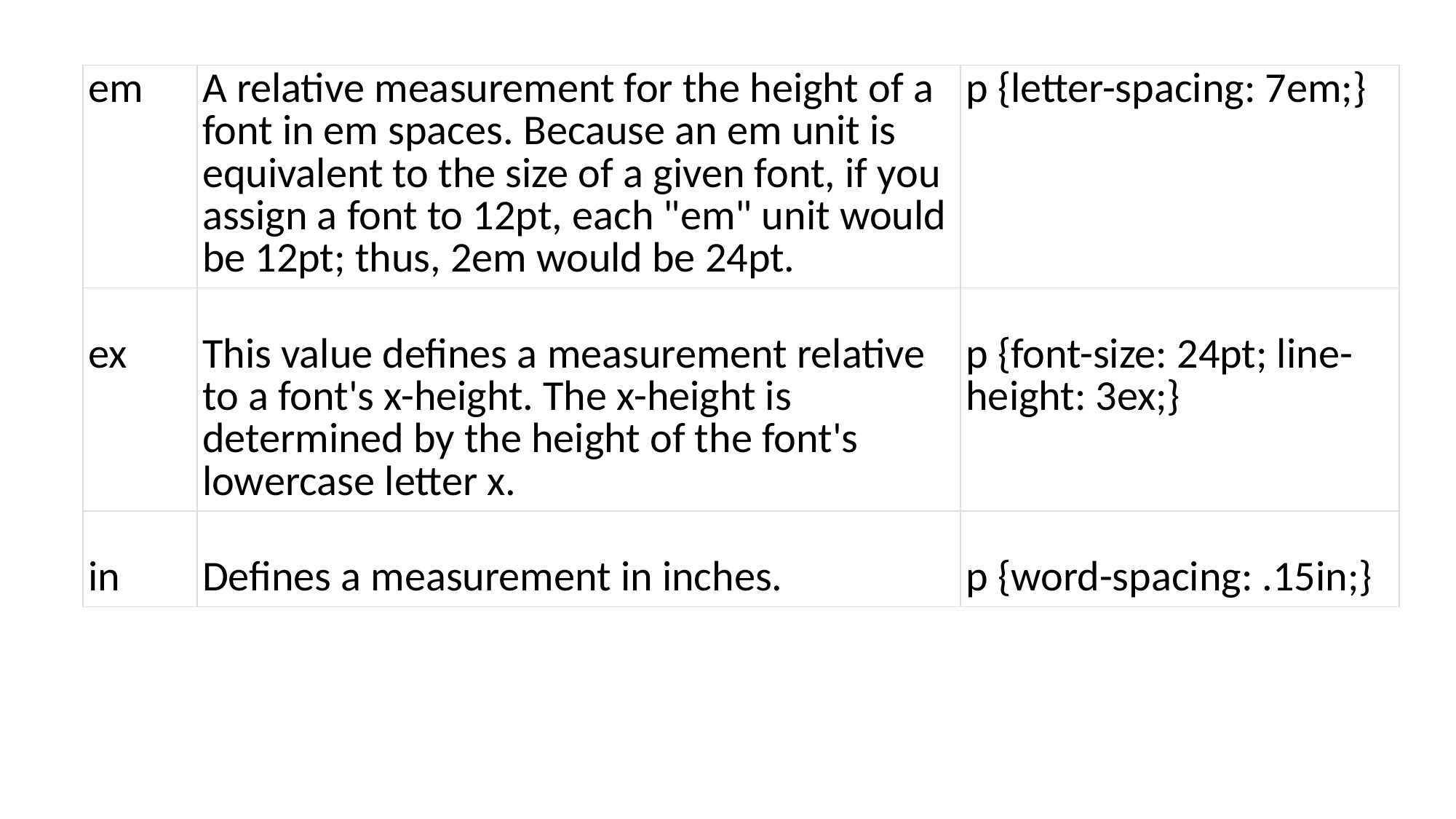

| em | A relative measurement for the height of a font in em spaces. Because an em unit is equivalent to the size of a given font, if you assign a font to 12pt, each "em" unit would be 12pt; thus, 2em would be 24pt. | p {letter-spacing: 7em;} |
| --- | --- | --- |
| ex | This value defines a measurement relative to a font's x-height. The x-height is determined by the height of the font's lowercase letter x. | p {font-size: 24pt; line-height: 3ex;} |
| in | Defines a measurement in inches. | p {word-spacing: .15in;} |